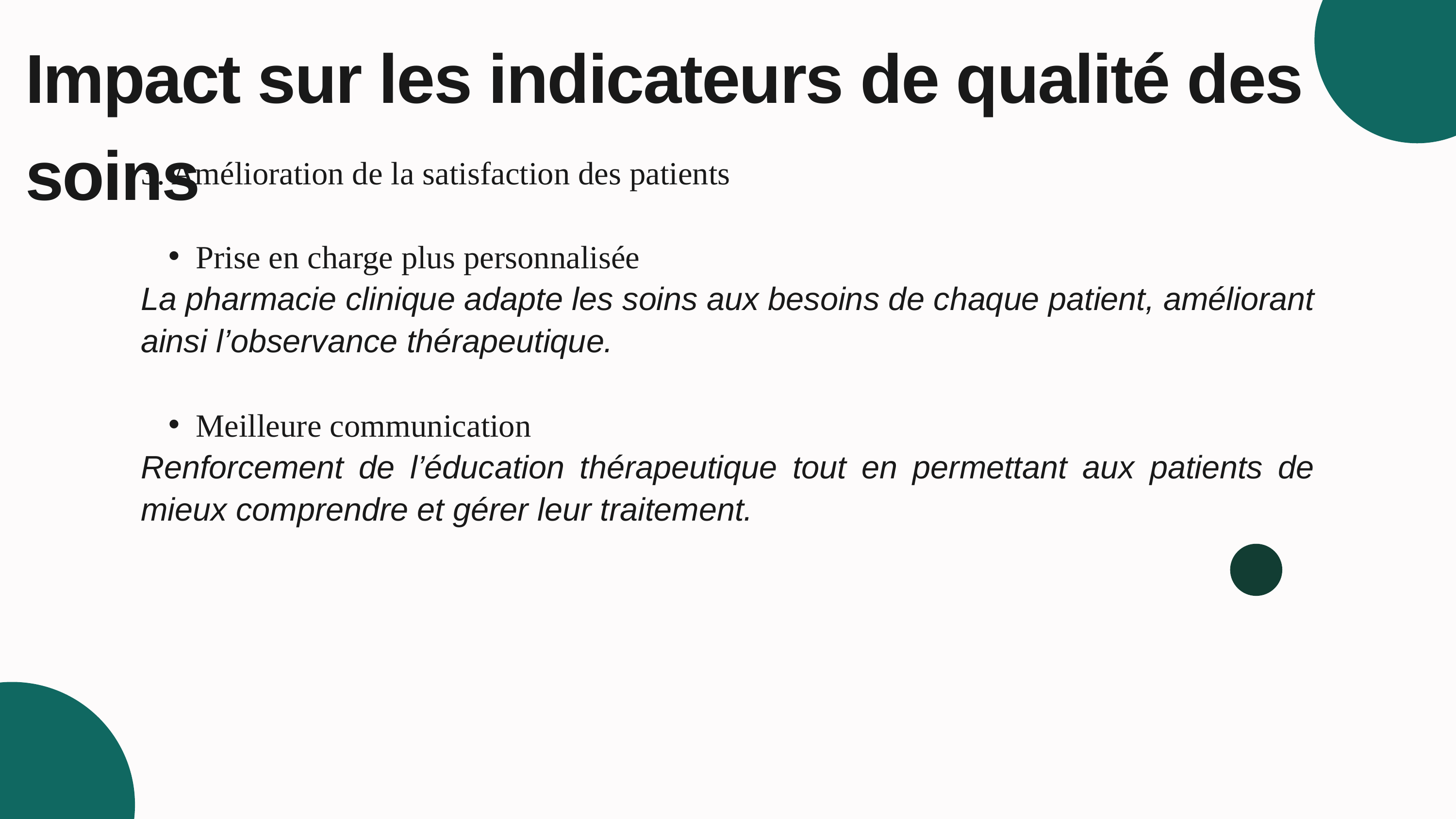

Impact sur les indicateurs de qualité des soins

3. Amélioration de la satisfaction des patients

Prise en charge plus personnalisée
La pharmacie clinique adapte les soins aux besoins de chaque patient, améliorant ainsi l’observance thérapeutique.

Meilleure communication
Renforcement de l’éducation thérapeutique tout en permettant aux patients de mieux comprendre et gérer leur traitement.